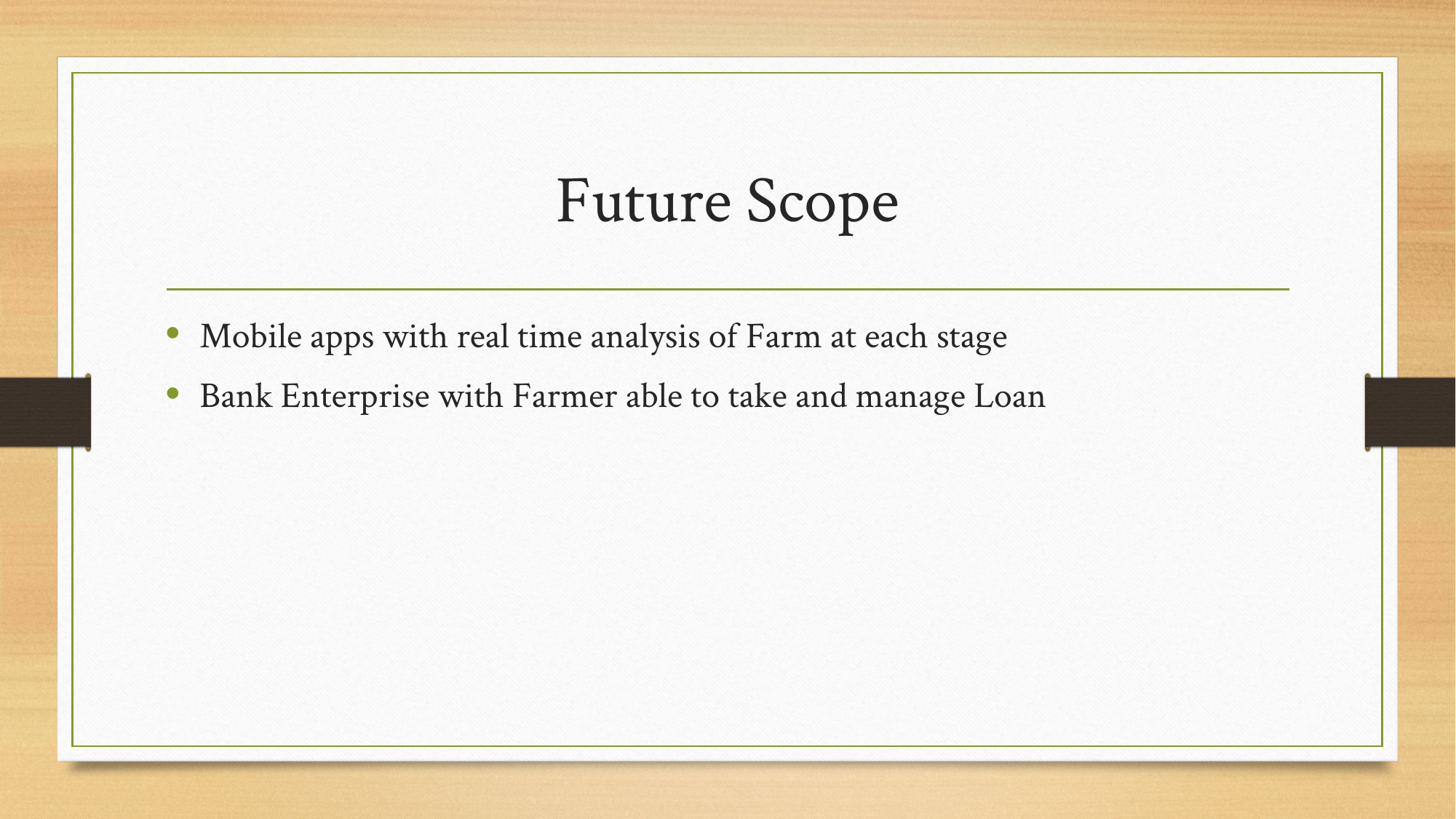

# Future Scope
Mobile apps with real time analysis of Farm at each stage
Bank Enterprise with Farmer able to take and manage Loan